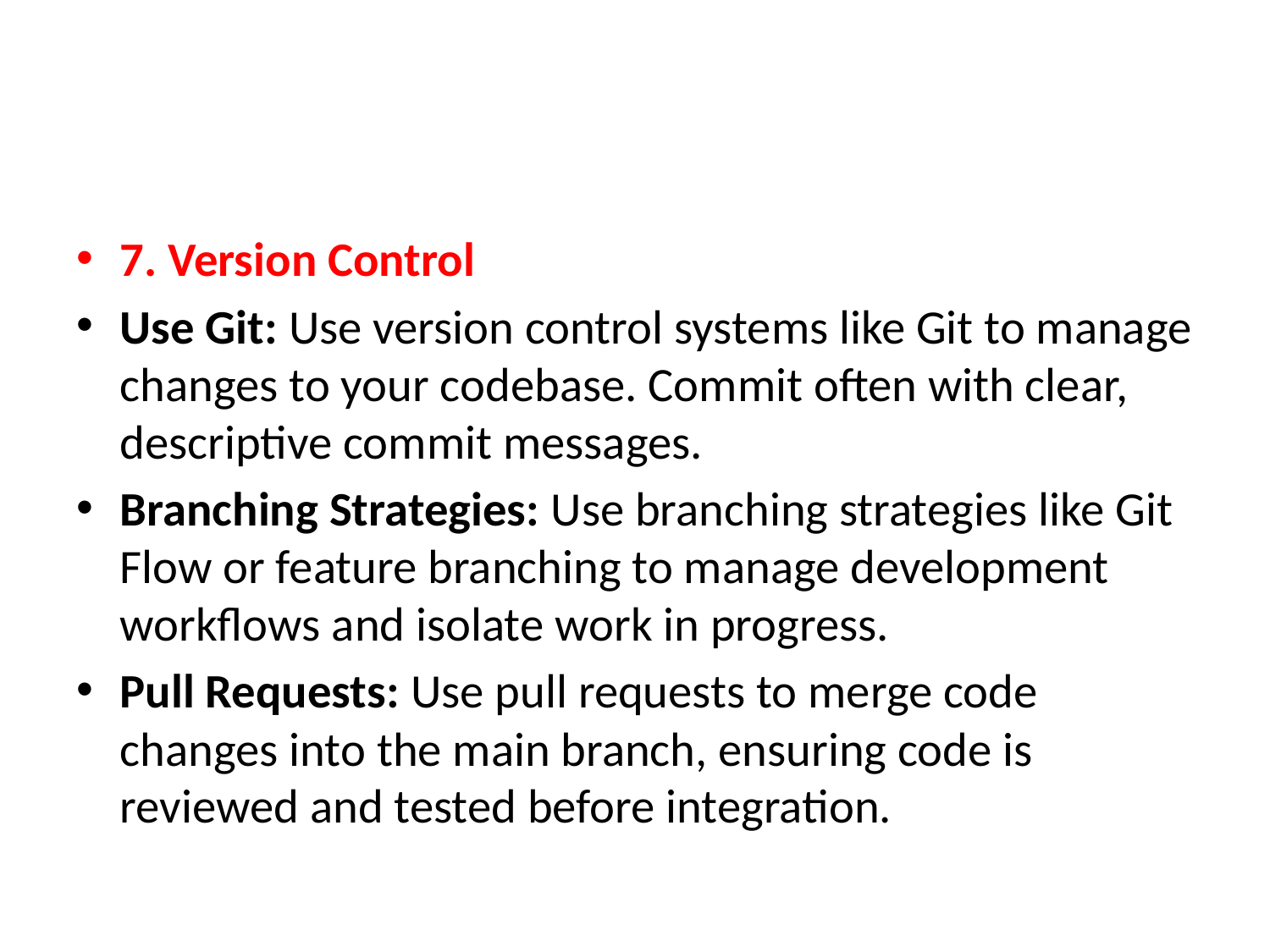

#
7. Version Control
Use Git: Use version control systems like Git to manage changes to your codebase. Commit often with clear, descriptive commit messages.
Branching Strategies: Use branching strategies like Git Flow or feature branching to manage development workflows and isolate work in progress.
Pull Requests: Use pull requests to merge code changes into the main branch, ensuring code is reviewed and tested before integration.